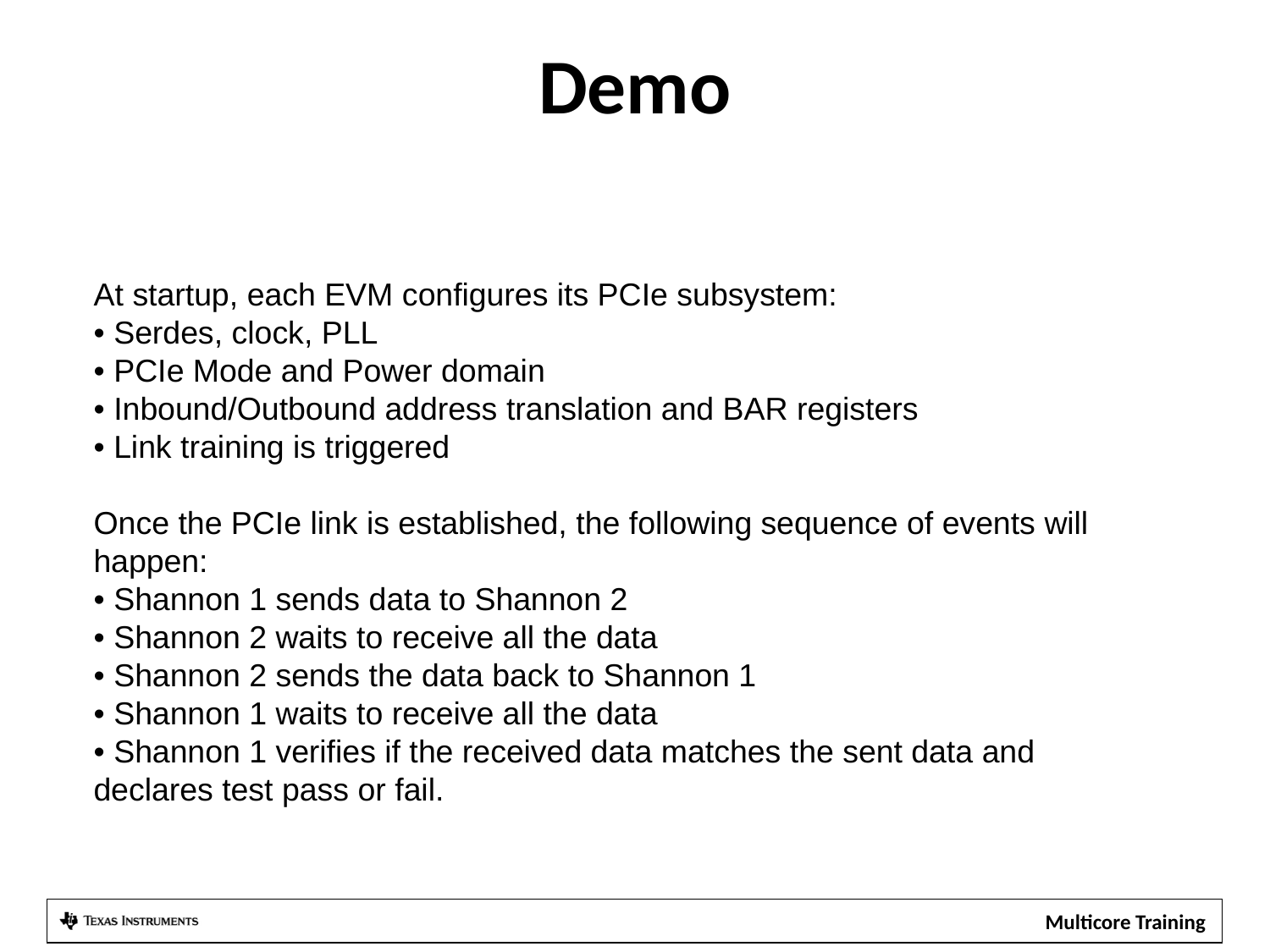

# Demo
At startup, each EVM configures its PCIe subsystem:
• Serdes, clock, PLL
• PCIe Mode and Power domain
• Inbound/Outbound address translation and BAR registers
• Link training is triggered

Once the PCIe link is established, the following sequence of events will happen:
• Shannon 1 sends data to Shannon 2
• Shannon 2 waits to receive all the data
• Shannon 2 sends the data back to Shannon 1
• Shannon 1 waits to receive all the data
• Shannon 1 verifies if the received data matches the sent data and declares test pass or fail.